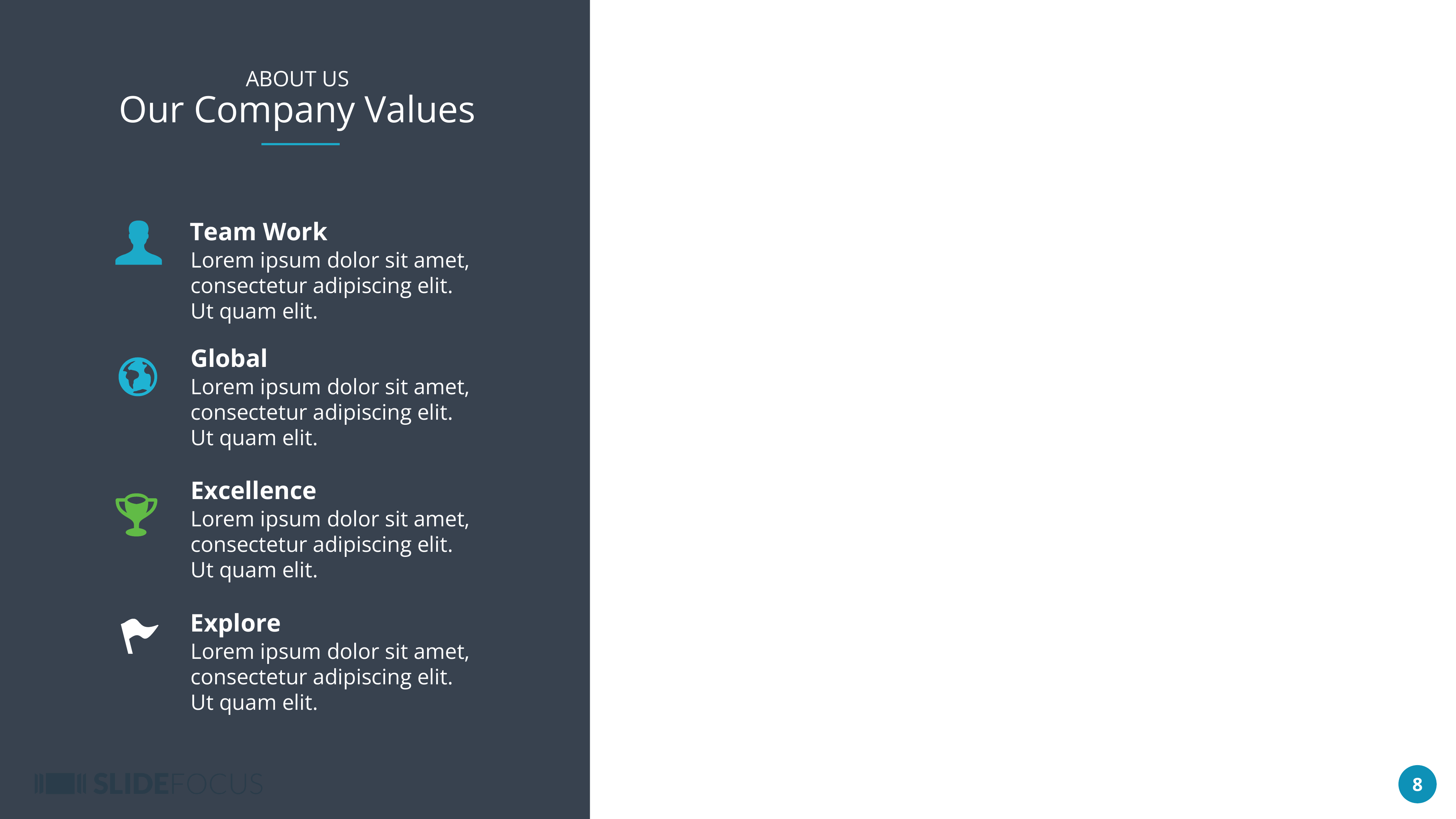

ABOUT US
Our Company Values
Team Work

Lorem ipsum dolor sit amet, consectetur adipiscing elit. Ut quam elit.
Global

Lorem ipsum dolor sit amet, consectetur adipiscing elit. Ut quam elit.
Excellence

Lorem ipsum dolor sit amet, consectetur adipiscing elit. Ut quam elit.
Explore

Lorem ipsum dolor sit amet, consectetur adipiscing elit. Ut quam elit.